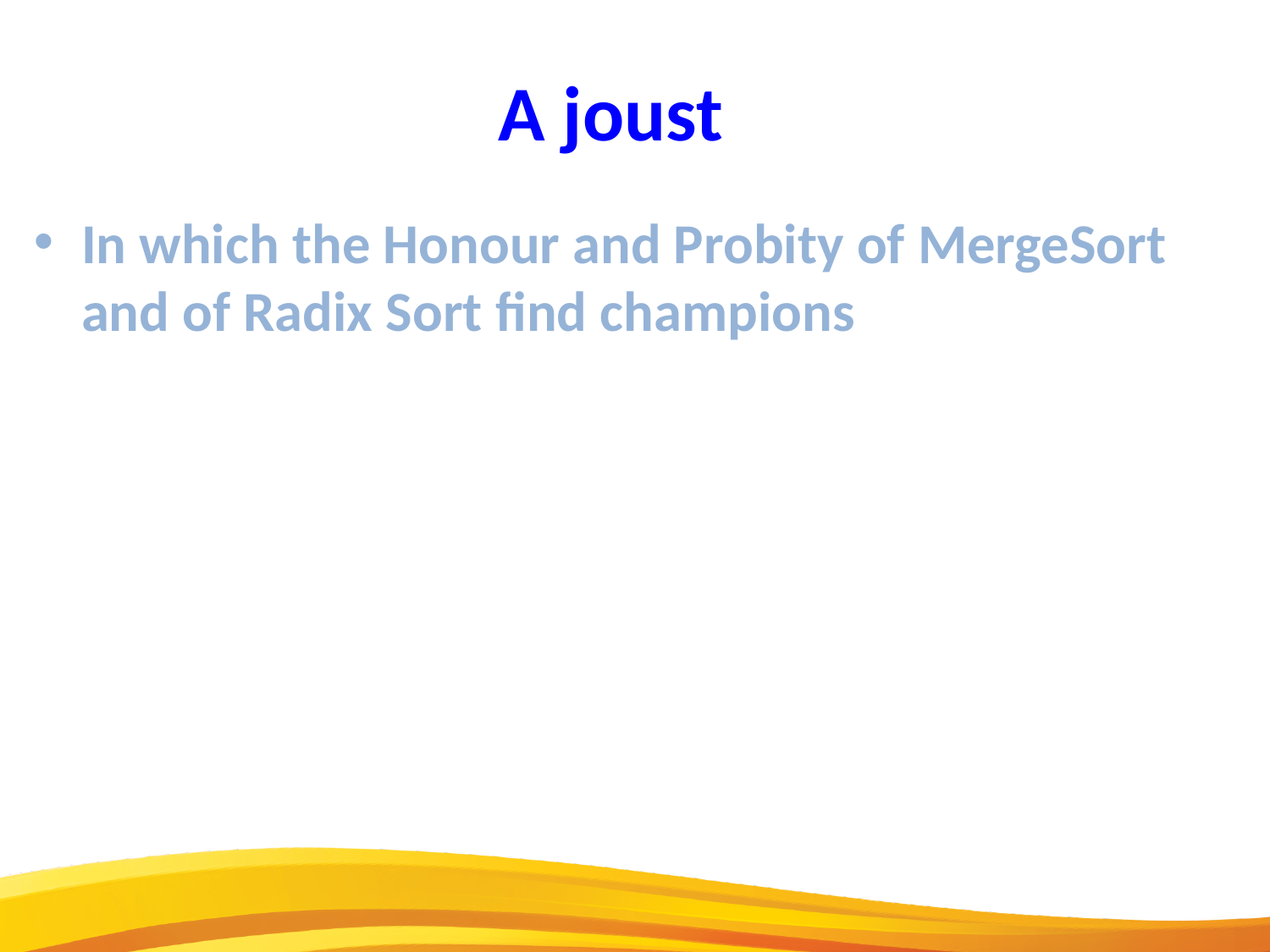

A joust
In which the Honour and Probity of MergeSort and of Radix Sort find champions
5